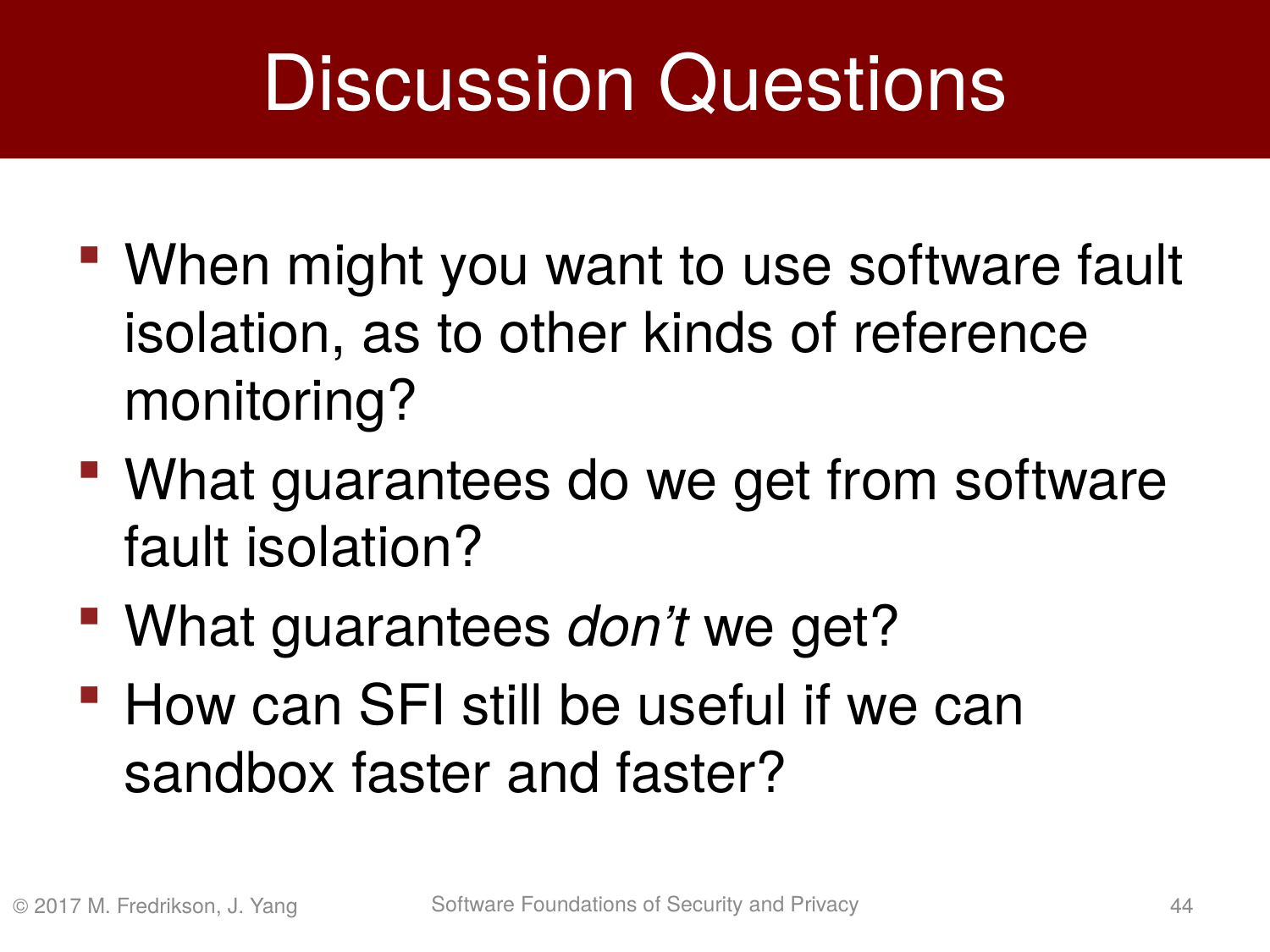

# Discussion Questions
When might you want to use software fault isolation, as to other kinds of reference monitoring?
What guarantees do we get from software fault isolation?
What guarantees don’t we get?
How can SFI still be useful if we can sandbox faster and faster?
© 2017 M. Fredrikson, J. Yang
44